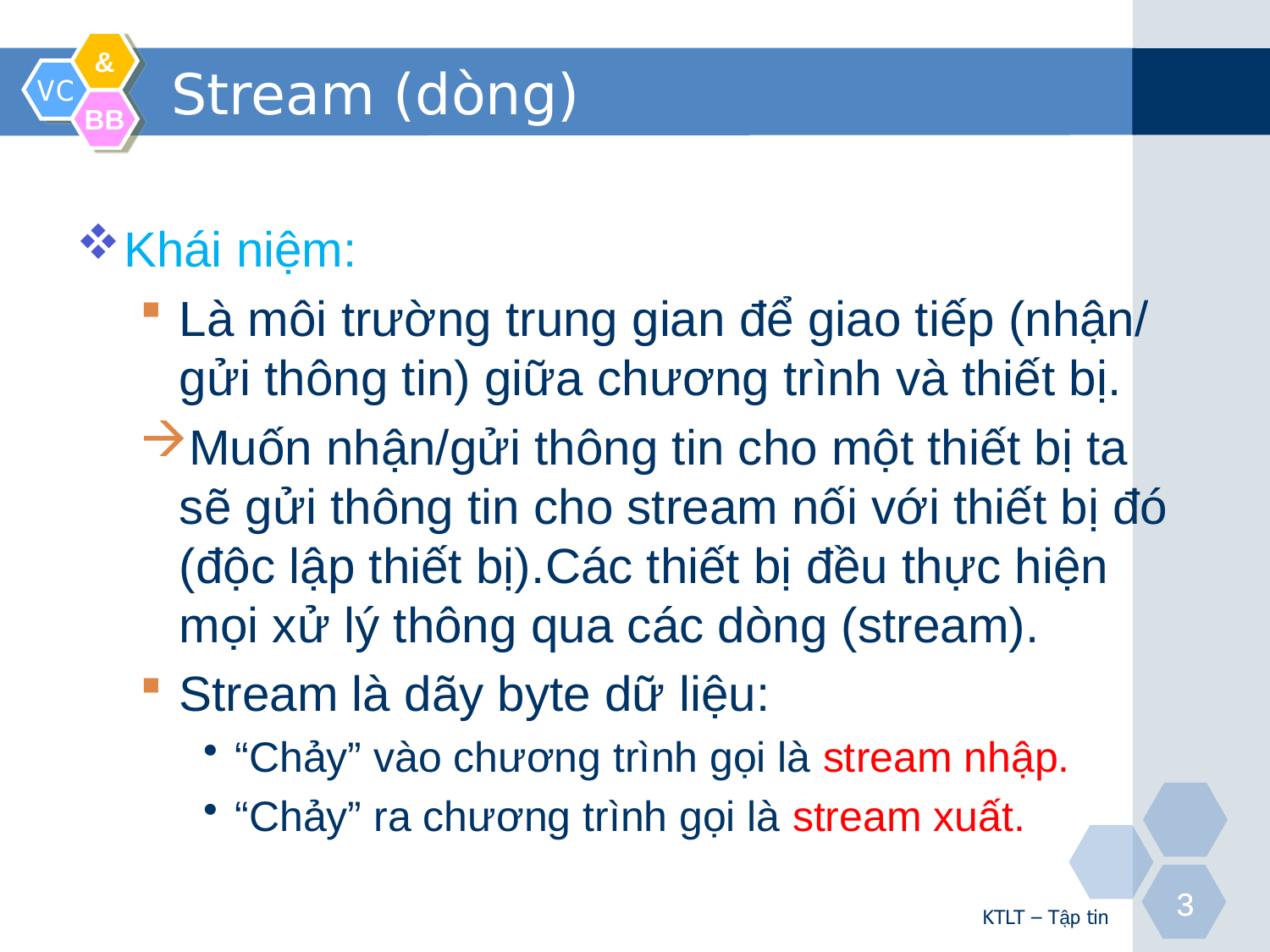

# Stream (dòng)
Khái niệm:
Là môi trường trung gian để giao tiếp (nhận/ gửi thông tin) giữa chương trình và thiết bị.
Muốn nhận/gửi thông tin cho một thiết bị ta sẽ gửi thông tin cho stream nối với thiết bị đó (độc lập thiết bị).Các thiết bị đều thực hiện mọi xử lý thông qua các dòng (stream).
Stream là dãy byte dữ liệu:
“Chảy” vào chương trình gọi là stream nhập.
“Chảy” ra chương trình gọi là stream xuất.

KTLT – Tập tin